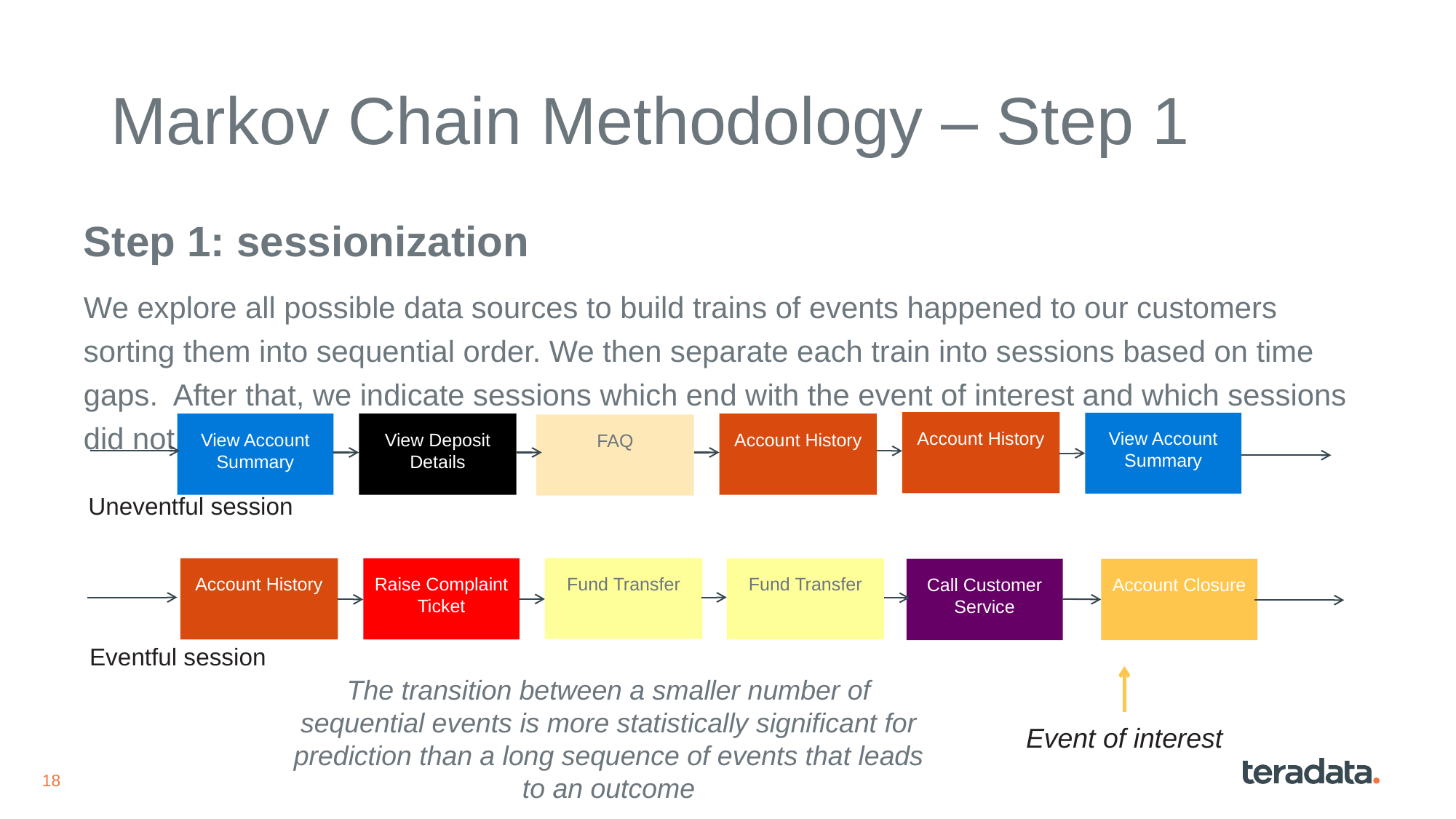

Markov Chain Methodology – Step 1
Step 1: sessionization
We explore all possible data sources to build trains of events happened to our customers sorting them into sequential order. We then separate each train into sessions based on time gaps.  After that, we indicate sessions which end with the event of interest and which sessions did not.

Account History
View Account Summary
View Account Summary
View Deposit Details
Account History
FAQ
Uneventful session
Fund Transfer
Account History
Raise Complaint Ticket
Fund Transfer
Call Customer Service
Account Closure
Eventful session
The transition between a smaller number of sequential events is more statistically significant for prediction than a long sequence of events that leads to an outcome
Event of interest